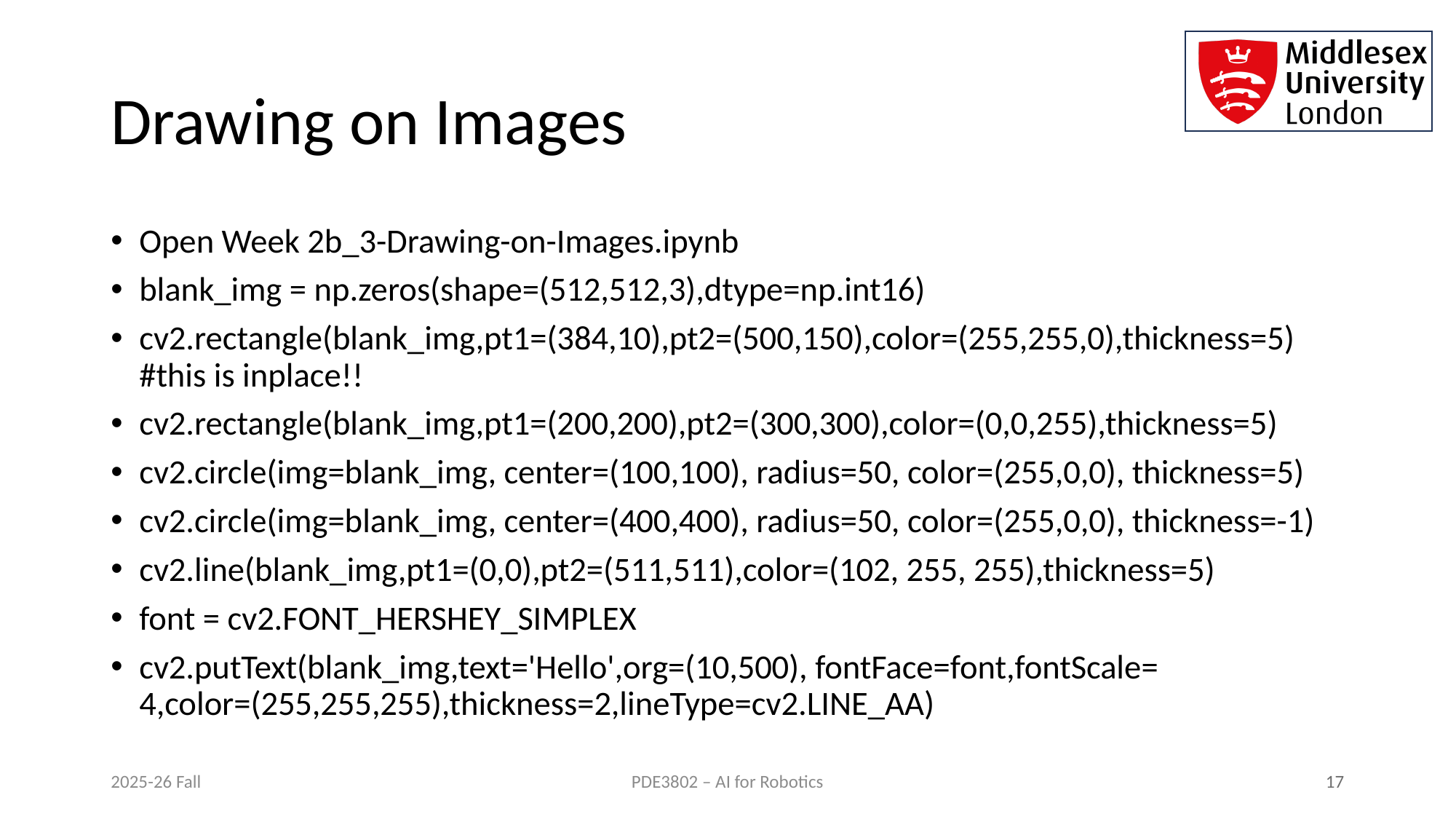

# Drawing on Images
Open Week 2b_3-Drawing-on-Images.ipynb
blank_img = np.zeros(shape=(512,512,3),dtype=np.int16)
cv2.rectangle(blank_img,pt1=(384,10),pt2=(500,150),color=(255,255,0),thickness=5) #this is inplace!!
cv2.rectangle(blank_img,pt1=(200,200),pt2=(300,300),color=(0,0,255),thickness=5)
cv2.circle(img=blank_img, center=(100,100), radius=50, color=(255,0,0), thickness=5)
cv2.circle(img=blank_img, center=(400,400), radius=50, color=(255,0,0), thickness=-1)
cv2.line(blank_img,pt1=(0,0),pt2=(511,511),color=(102, 255, 255),thickness=5)
font = cv2.FONT_HERSHEY_SIMPLEX
cv2.putText(blank_img,text='Hello',org=(10,500), fontFace=font,fontScale= 4,color=(255,255,255),thickness=2,lineType=cv2.LINE_AA)

2025-26 Fall
 17
PDE3802 – AI for Robotics